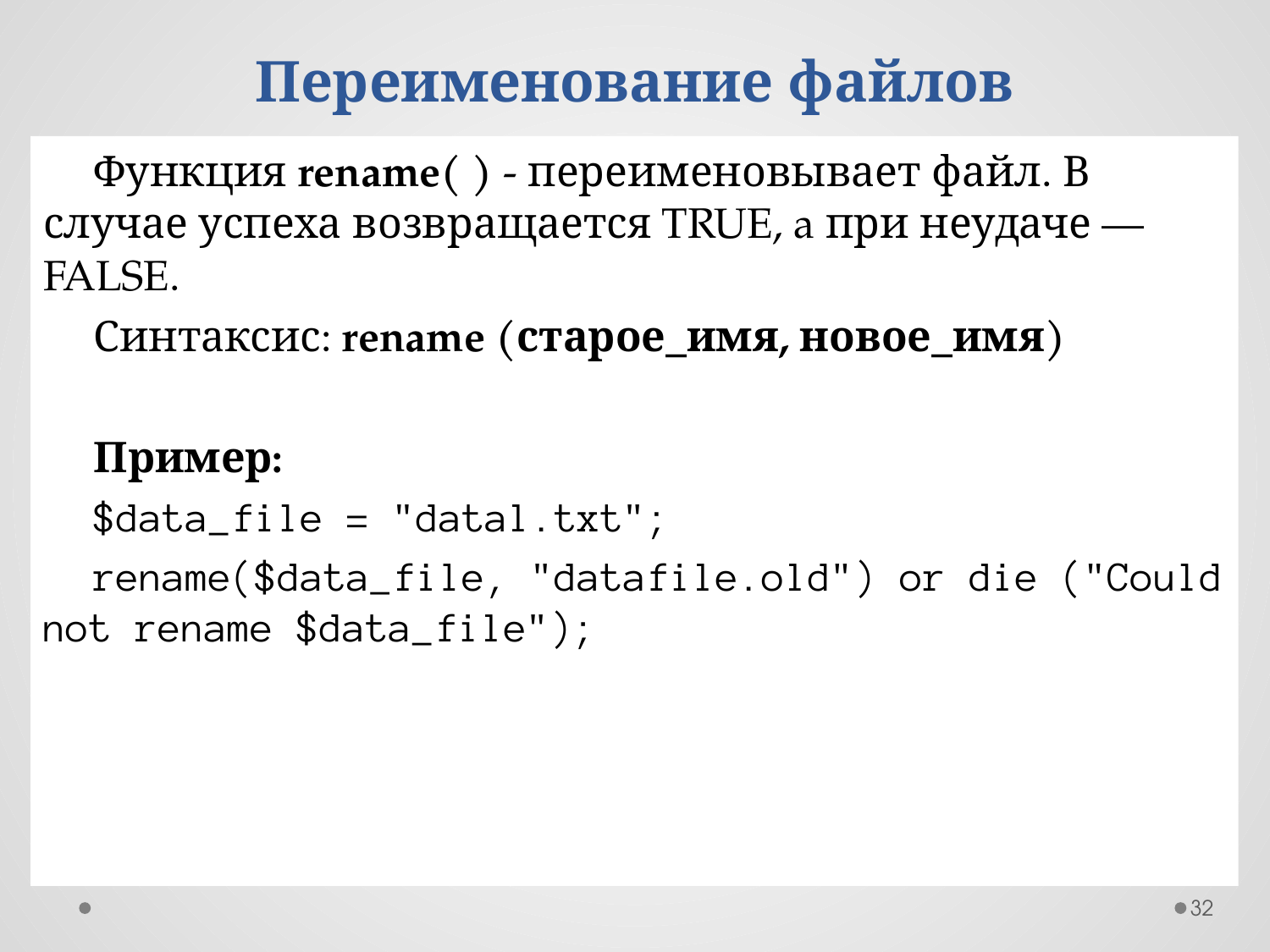

Переименование файлов
Функция rename( ) - переименовывает файл. В случае успеха возвращается TRUE, a при неудаче — FALSE.
Синтаксис: rename (старое_имя, новое_имя)‏

Пример:
$data_file = "datal.txt";
rename($data_file, "datafile.old") or die ("Could not rename $data_file");

32